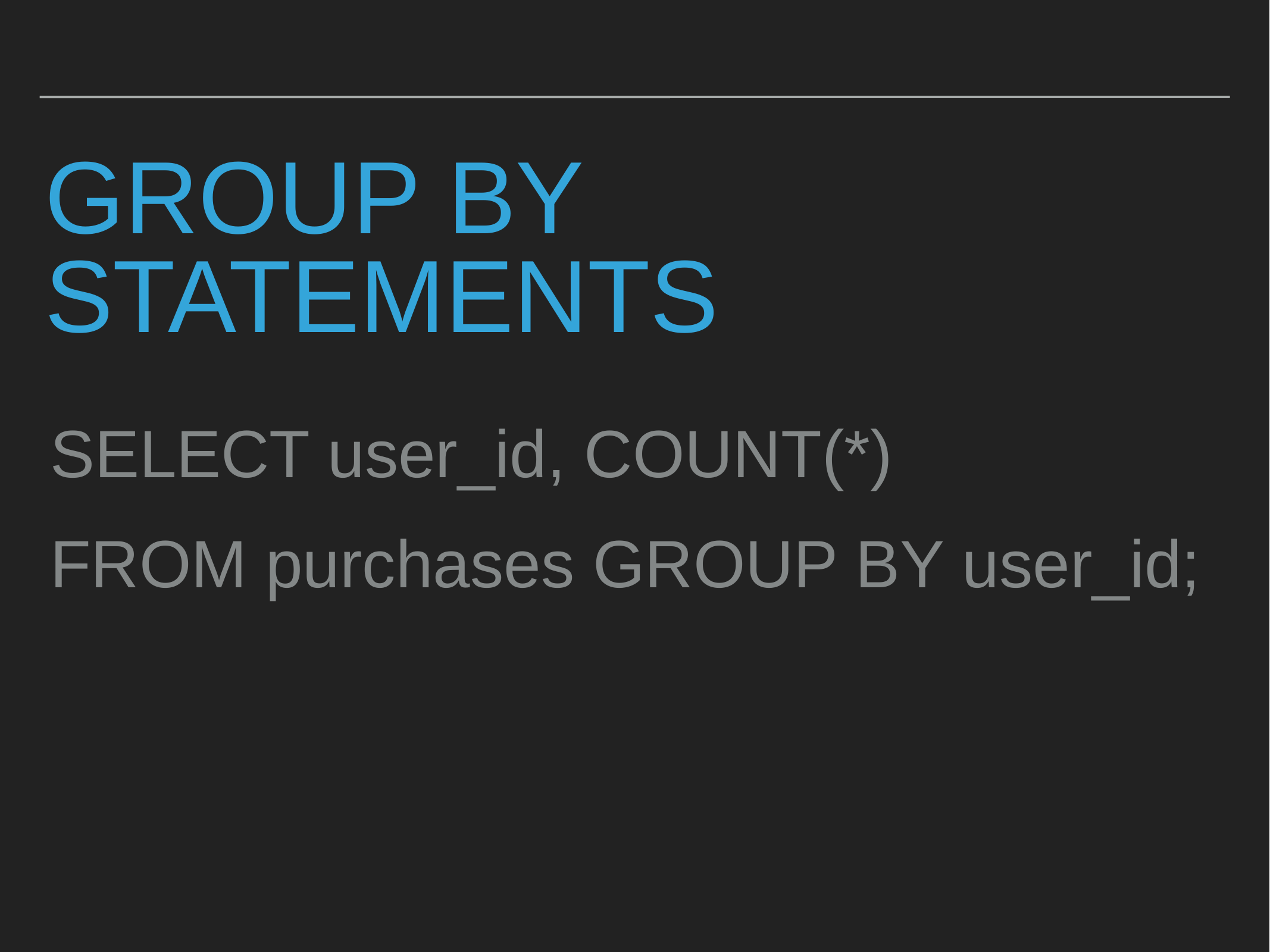

# Group by statements
SELECT user_id, COUNT(*)
FROM purchases GROUP BY user_id;